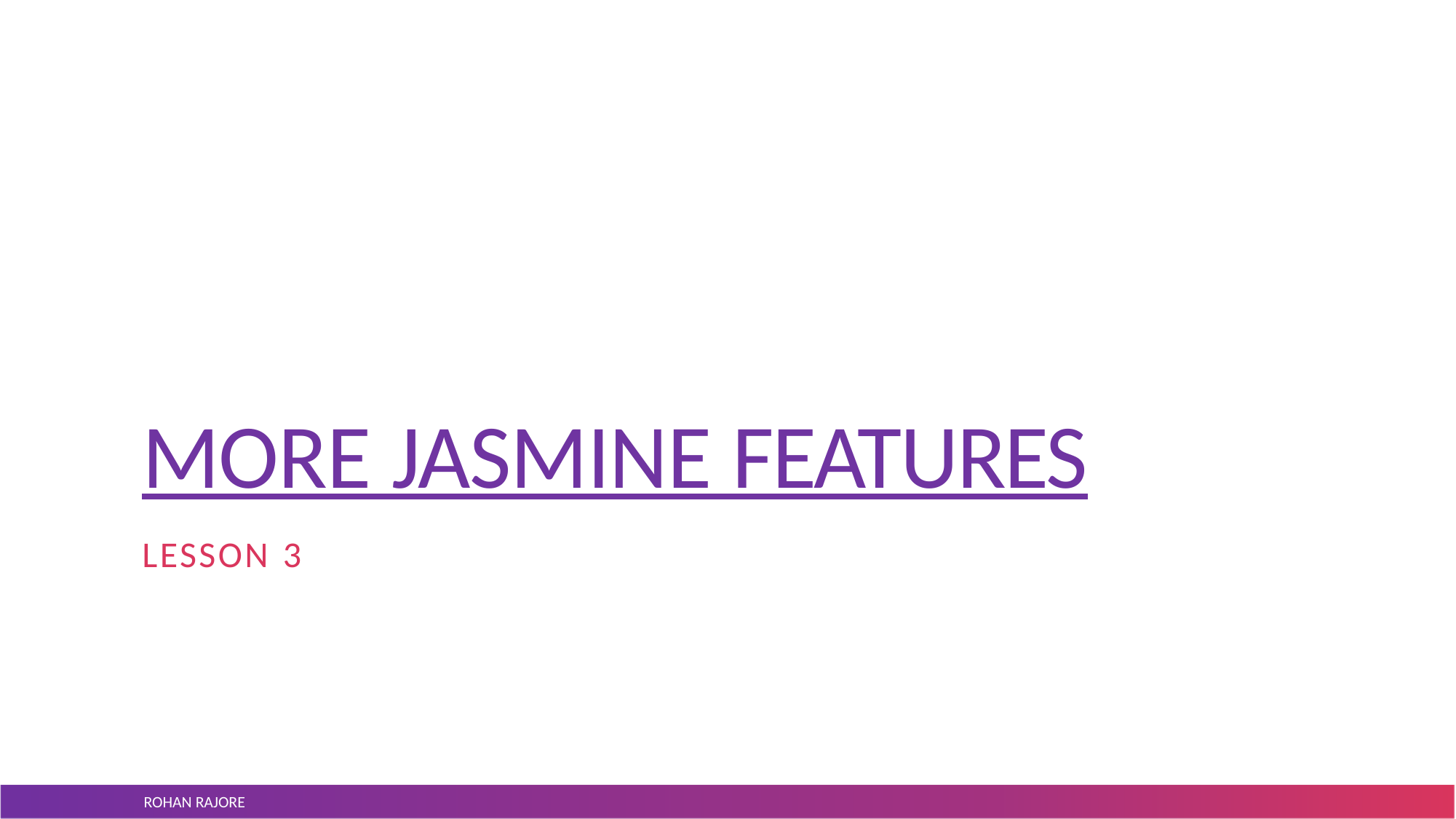

MORE JASMINE FEATURES
LESSON 3
ROHAN RAJORE